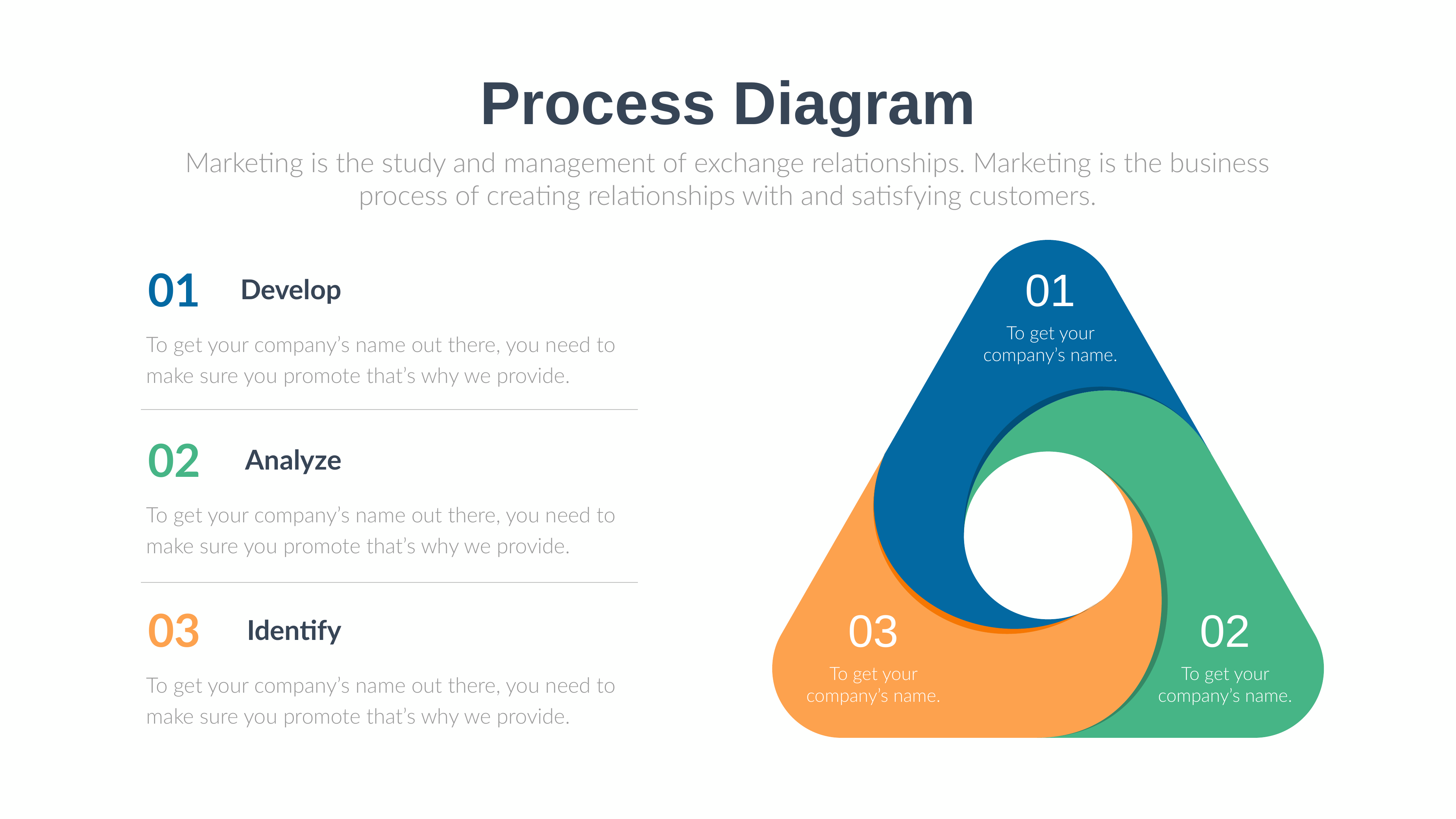

Process Diagram
Marketing is the study and management of exchange relationships. Marketing is the business process of creating relationships with and satisfying customers.

01
To get your company’s name.
01
Develop
To get your company’s name out there, you need to make sure you promote that’s why we provide.

02
Analyze
To get your company’s name out there, you need to make sure you promote that’s why we provide.

03
To get your company’s name.
02
To get your company’s name.
03
Identify
To get your company’s name out there, you need to make sure you promote that’s why we provide.